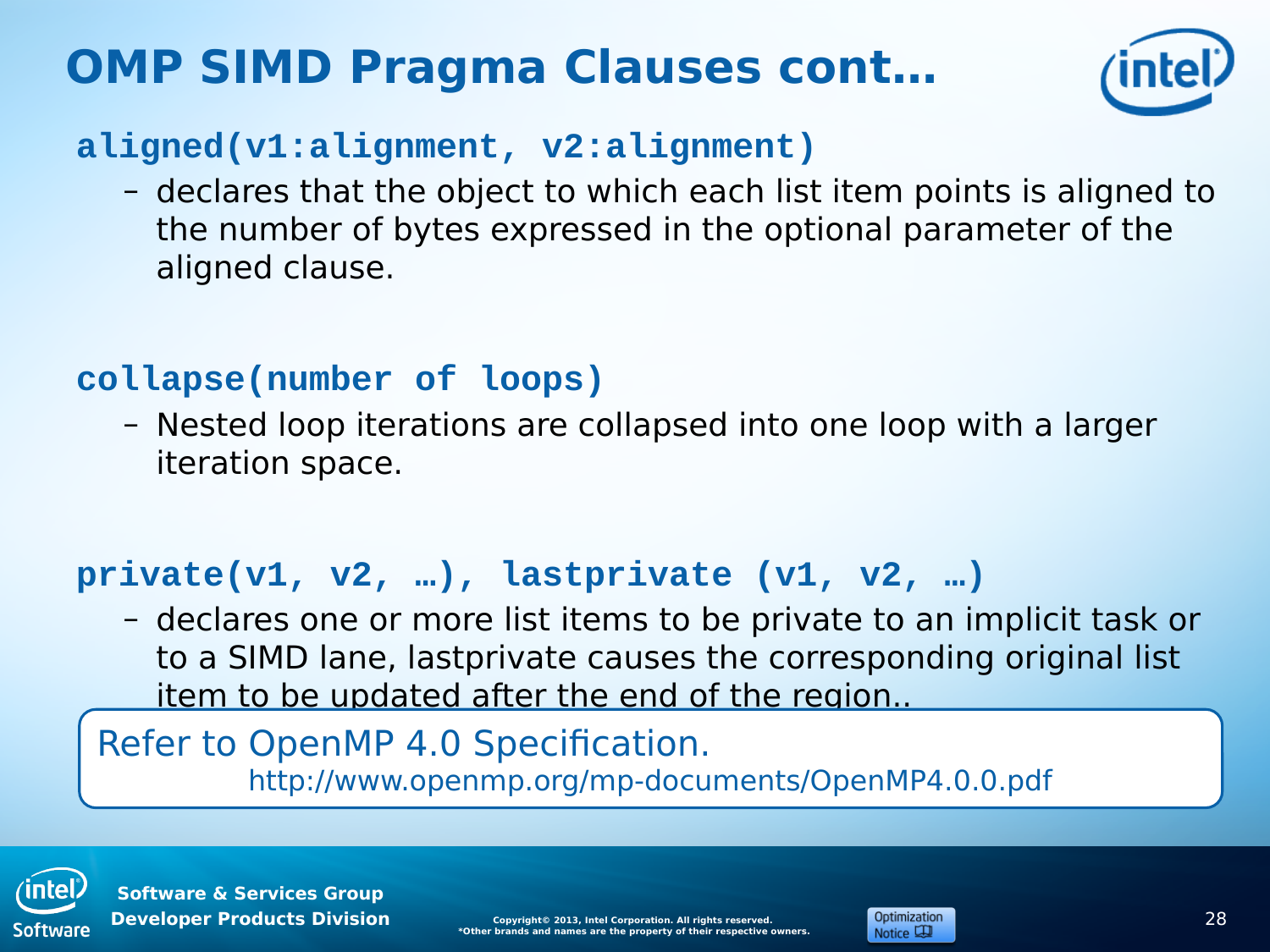

# OMP SIMD Pragma Clauses cont…
aligned(v1:alignment, v2:alignment)
declares that the object to which each list item points is aligned to the number of bytes expressed in the optional parameter of the aligned clause.

collapse(number of loops)
Nested loop iterations are collapsed into one loop with a larger iteration space.

private(v1, v2, …), lastprivate (v1, v2, …)
declares one or more list items to be private to an implicit task or to a SIMD lane, lastprivate causes the corresponding original list item to be updated after the end of the region..

Refer to OpenMP 4.0 Specification.
http://www.openmp.org/mp-documents/OpenMP4.0.0.pdf
28